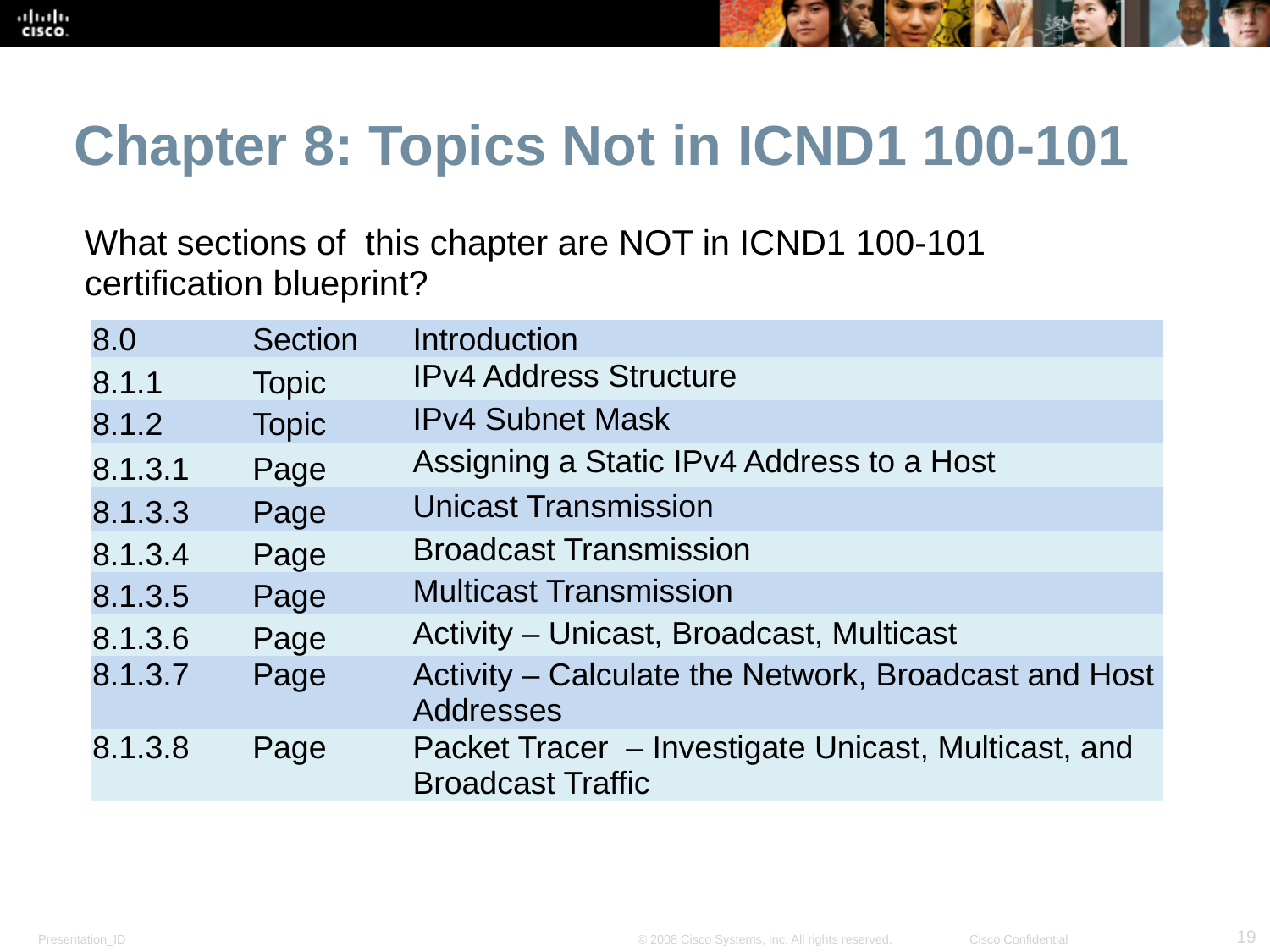

Chapter 8: Topics Not in ICND1 100-101
What sections of  this chapter are NOT in ICND1 100-101 certification blueprint?
| 8.0 | Section | Introduction |
| --- | --- | --- |
| 8.1.1 | Topic | IPv4 Address Structure |
| 8.1.2 | Topic | IPv4 Subnet Mask |
| 8.1.3.1 | Page | Assigning a Static IPv4 Address to a Host |
| 8.1.3.3 | Page | Unicast Transmission |
| 8.1.3.4 | Page | Broadcast Transmission |
| 8.1.3.5 | Page | Multicast Transmission |
| 8.1.3.6 | Page | Activity – Unicast, Broadcast, Multicast |
| 8.1.3.7 | Page | Activity – Calculate the Network, Broadcast and Host Addresses |
| 8.1.3.8 | Page | Packet Tracer – Investigate Unicast, Multicast, and Broadcast Traffic |